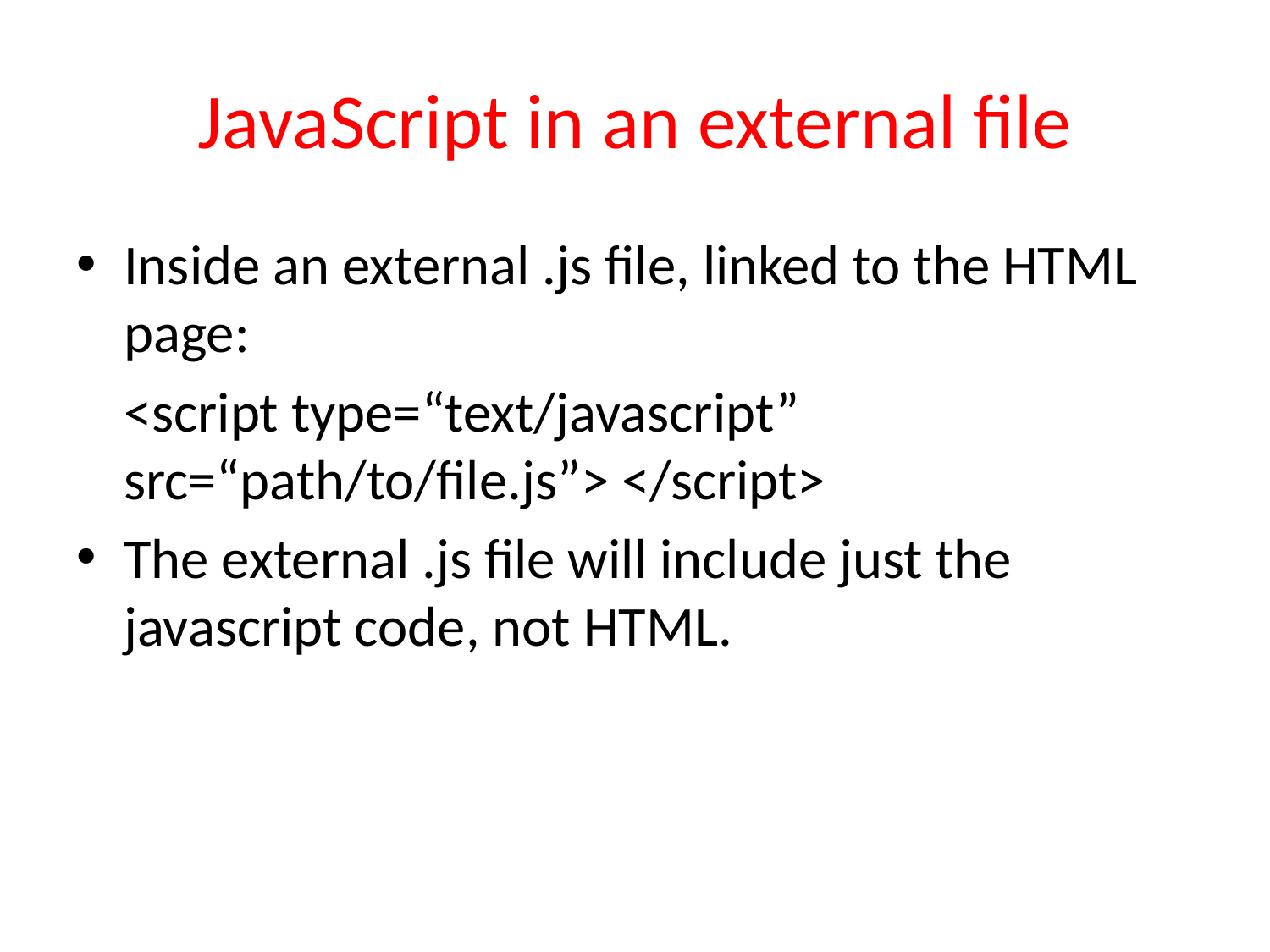

# JavaScript in an external file
Inside an external .js file, linked to the HTML page:
	<script type=“text/javascript” src=“path/to/file.js”> </script>
The external .js file will include just the javascript code, not HTML.